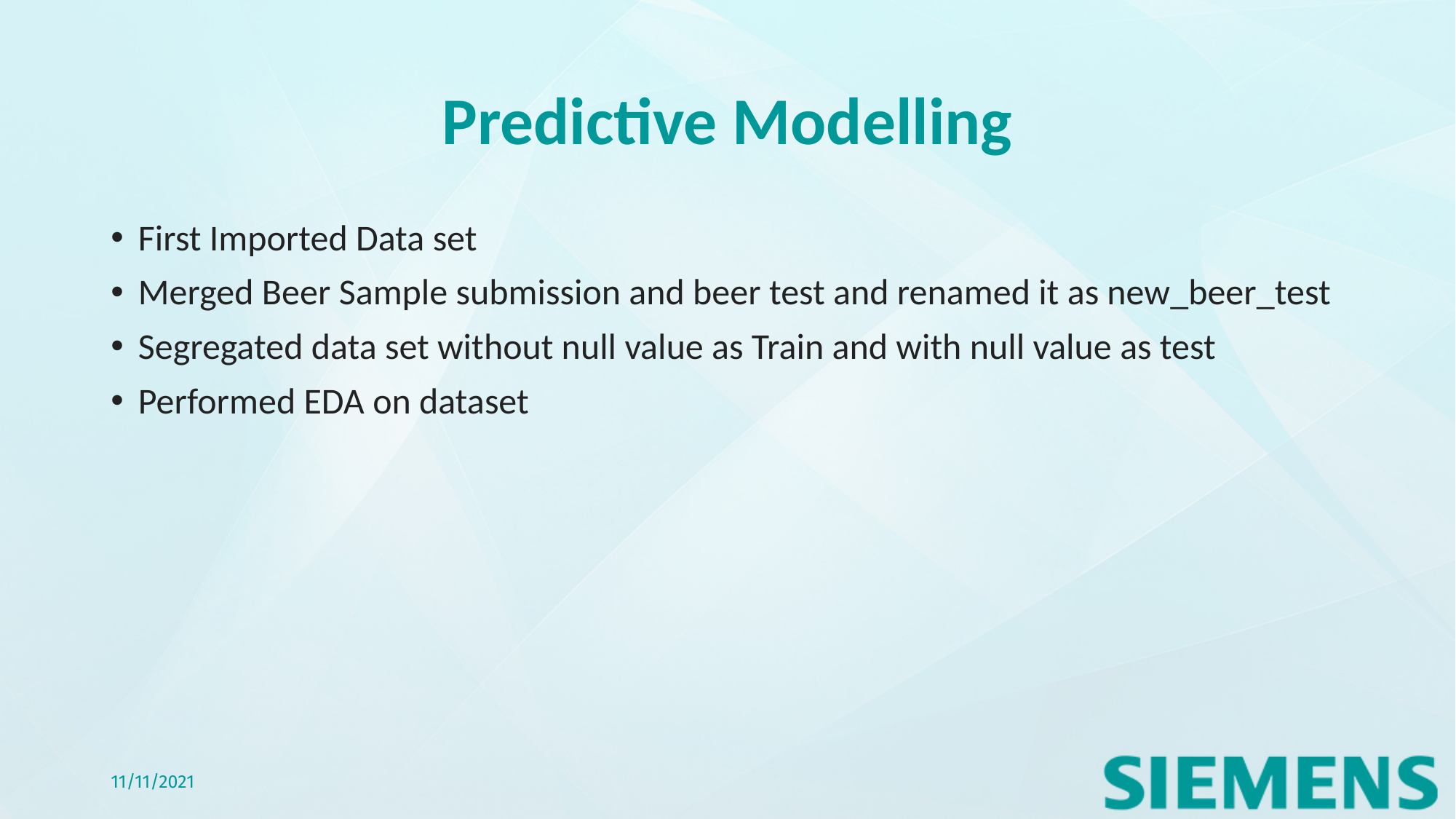

# Predictive Modelling
First Imported Data set
Merged Beer Sample submission and beer test and renamed it as new_beer_test
Segregated data set without null value as Train and with null value as test
Performed EDA on dataset

11/11/2021